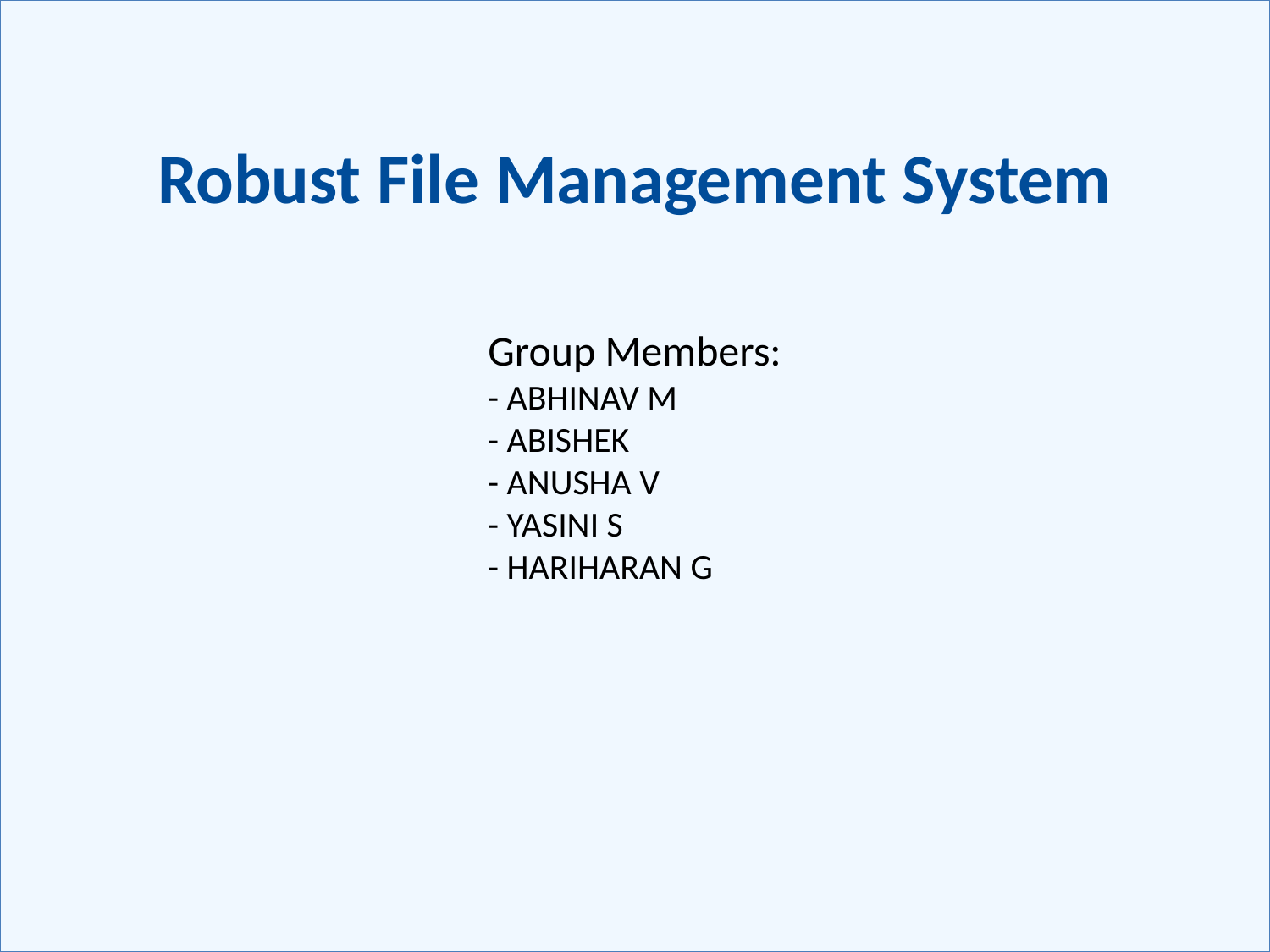

Robust File Management System
Group Members:
- ABHINAV M
- ABISHEK
- ANUSHA V
- YASINI S
- HARIHARAN G